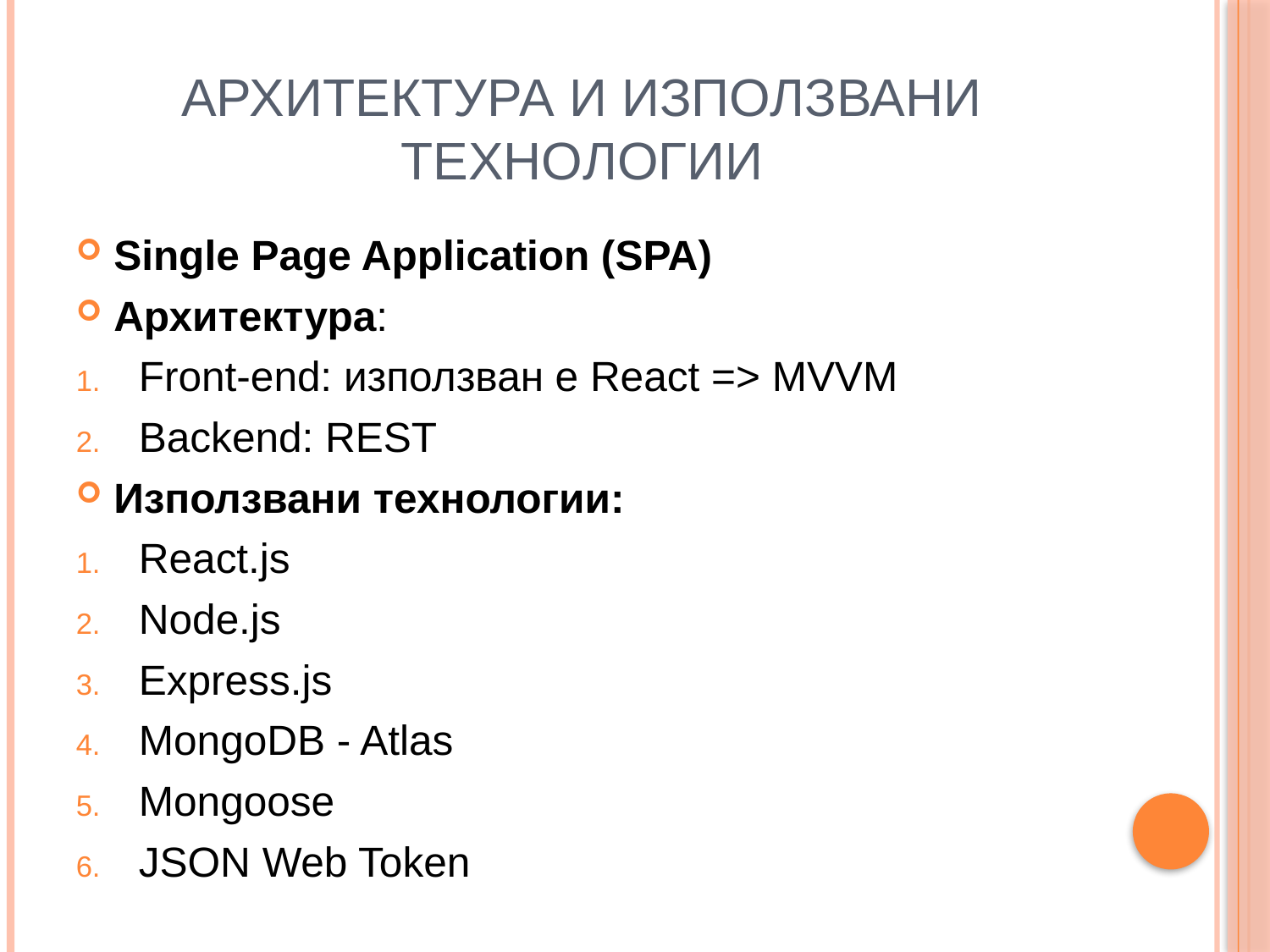

# Архитектура и използвани технологии
Single Page Application (SPA)
Архитектура:
Front-end: използван е React => MVVM
Backend: REST
Използвани технологии:
React.js
Node.js
Express.js
MongoDB - Atlas
Mongoose
JSON Web Token